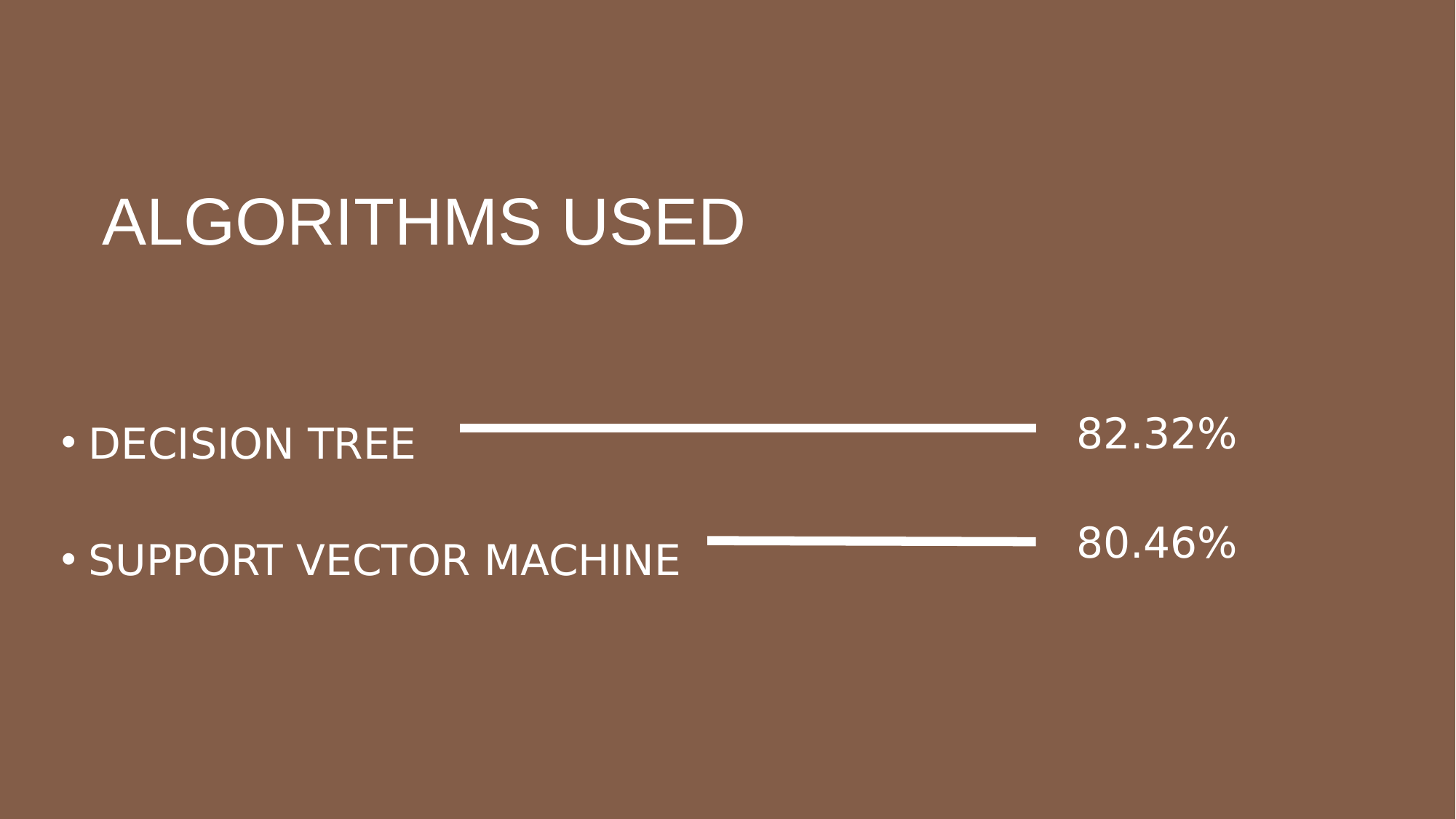

# ALGORITHMS USED
DECISION TREE
SUPPORT VECTOR MACHINE
82.32%
80.46%